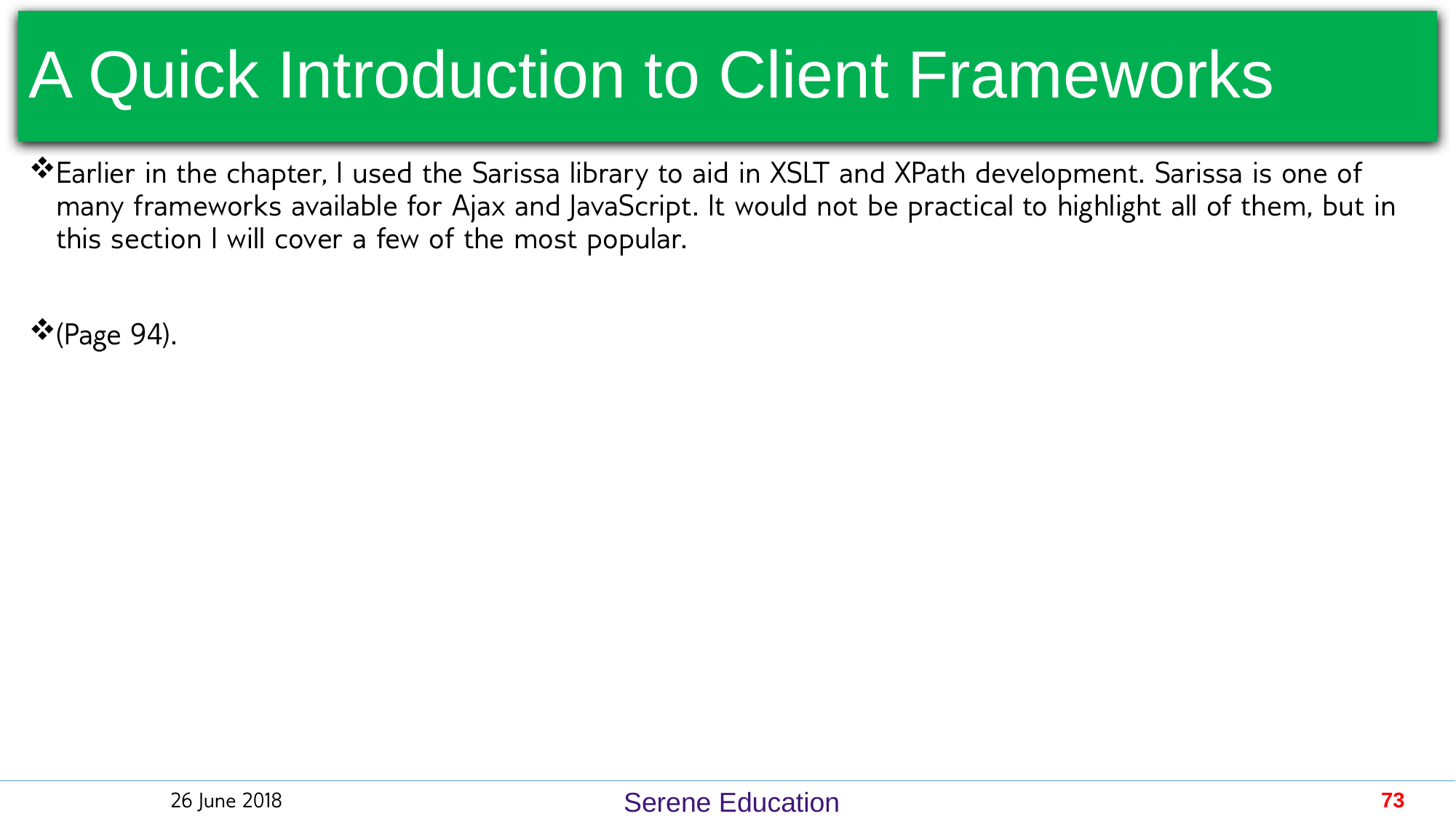

# A Quick Introduction to Client Frameworks
Earlier in the chapter, I used the Sarissa library to aid in XSLT and XPath development. Sarissa is one of many frameworks available for Ajax and JavaScript. It would not be practical to highlight all of them, but in this section I will cover a few of the most popular.

(Page 94).
26 June 2018
73